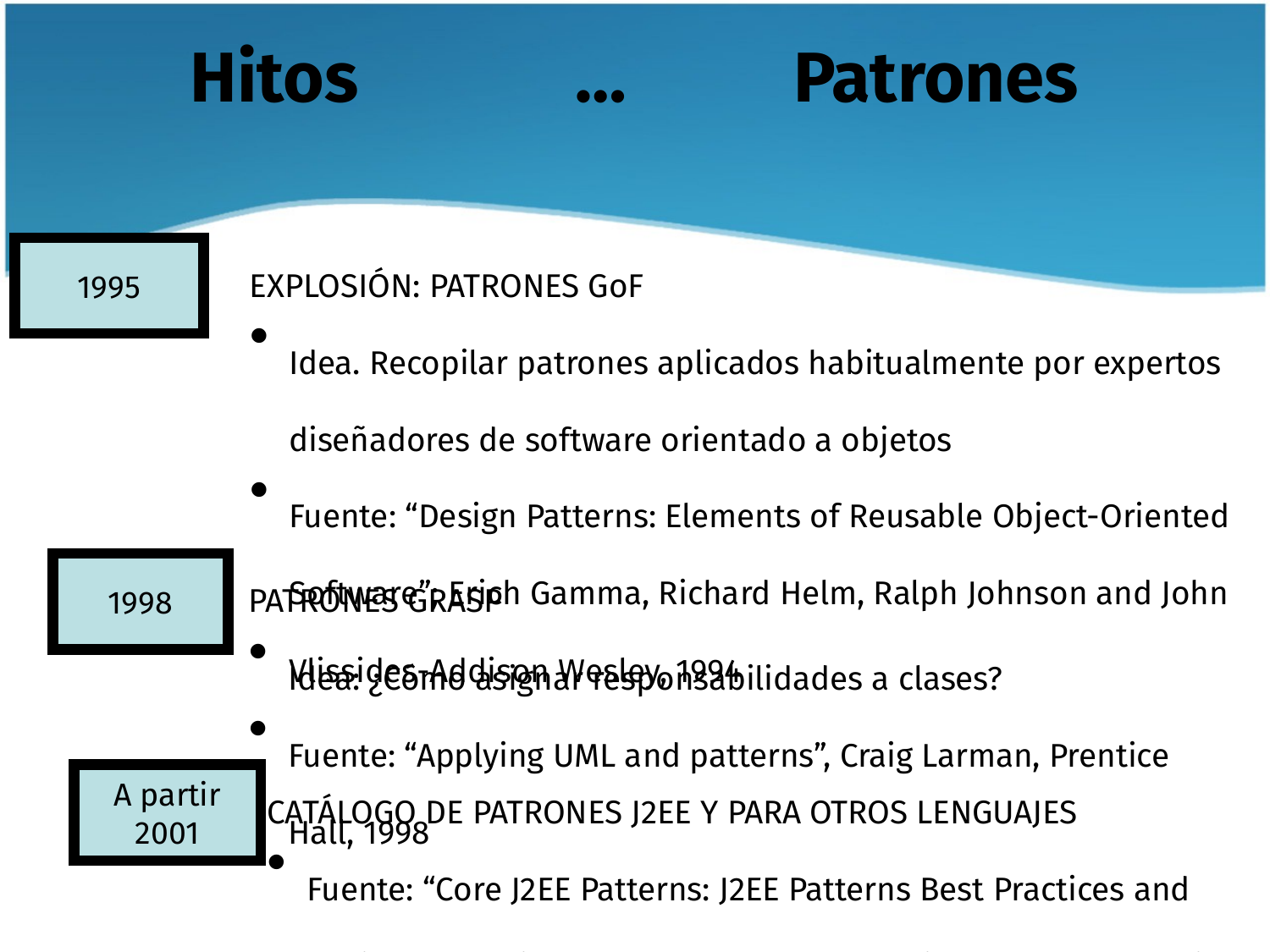

Hitos             …          Patrones
EXPLOSIÓN: PATRONES GoF
Idea. Recopilar patrones aplicados habitualmente por expertos diseñadores de software orientado a objetos
Fuente: “Design Patterns: Elements of Reusable Object-Oriented Software”; Erich Gamma, Richard Helm, Ralph Johnson and John Vlissides-Addison Wesley, 1994
1995
PATRONES GRASP
Idea: ¿Cómo asignar responsabilidades a clases?
Fuente: “Applying UML and patterns”, Craig Larman, Prentice Hall, 1998
1998
CATÁLOGO DE PATRONES J2EE Y PARA OTROS LENGUAJES
Fuente: “Core J2EE Patterns: J2EE Patterns Best Practices and Design Strategies”. Deepak Alur, John Crupi, Dan Malks. Prentice Hall, 2001
A partir
2001